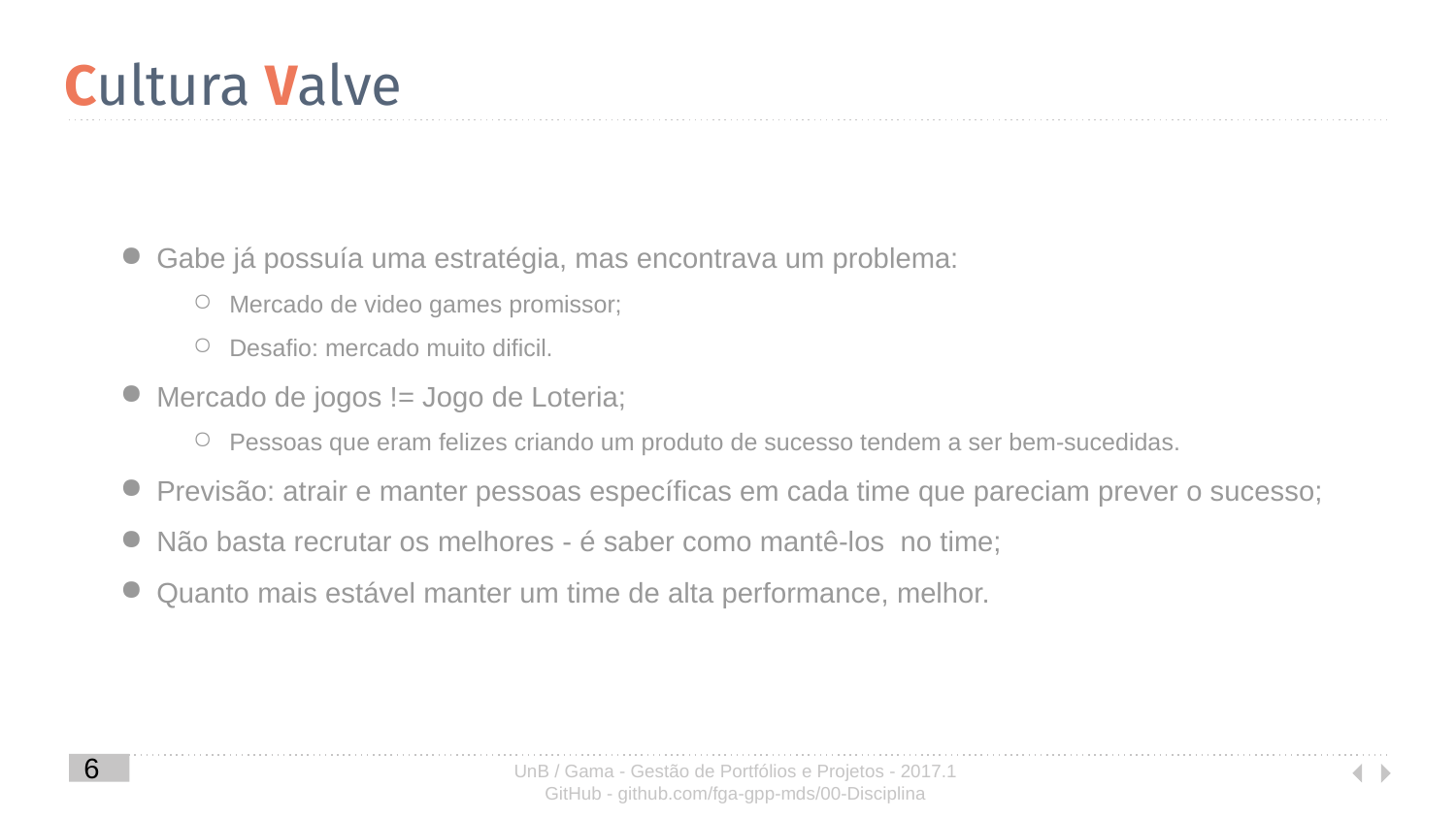

# Cultura Valve
Gabe já possuía uma estratégia, mas encontrava um problema:
Mercado de video games promissor;
Desafio: mercado muito dificil.
Mercado de jogos != Jogo de Loteria;
Pessoas que eram felizes criando um produto de sucesso tendem a ser bem-sucedidas.
Previsão: atrair e manter pessoas específicas em cada time que pareciam prever o sucesso;
Não basta recrutar os melhores - é saber como mantê-los  no time;
Quanto mais estável manter um time de alta performance, melhor.
6